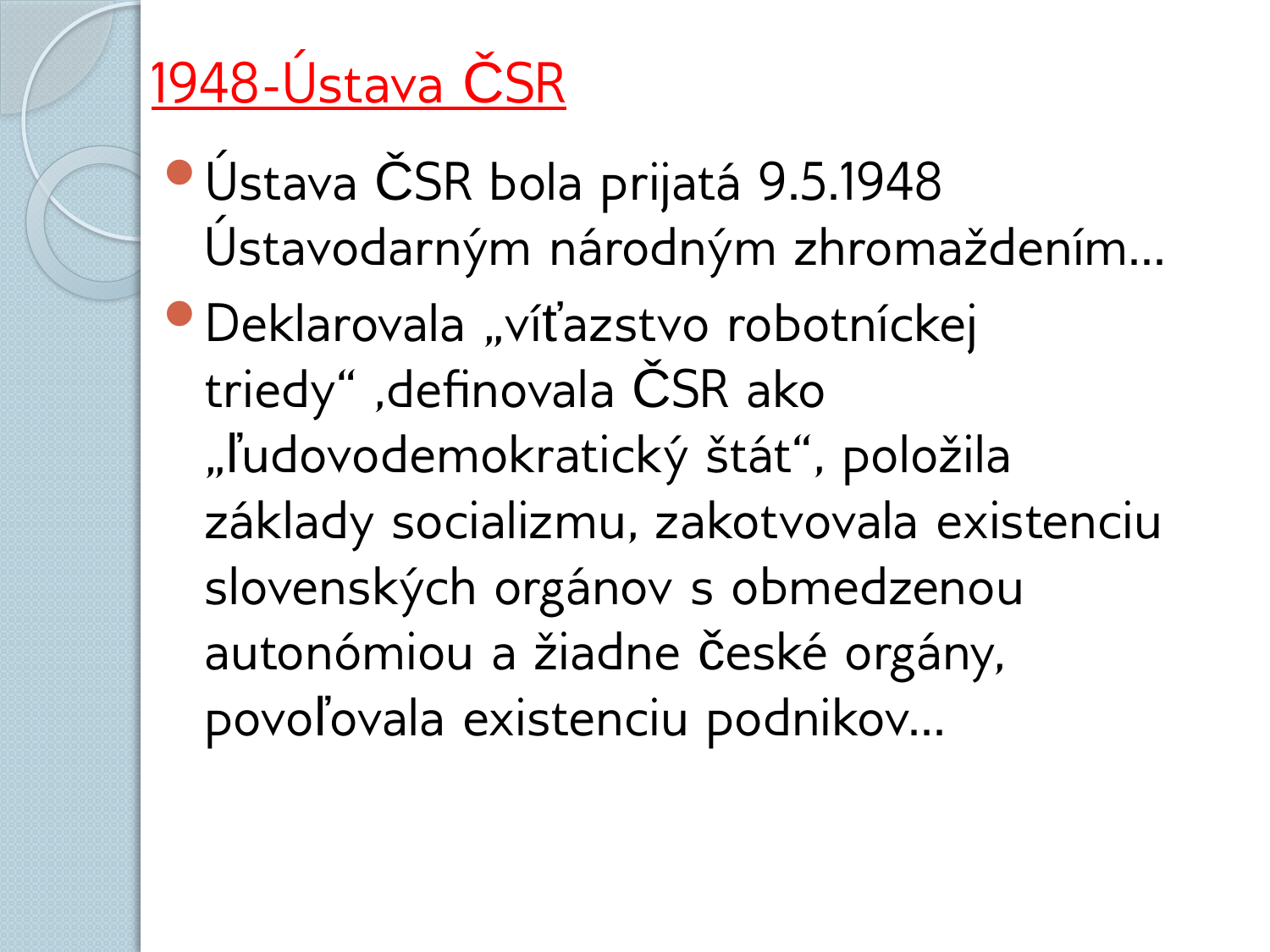

# 1948-Ústava ČSR
Ústava ČSR bola prijatá 9.5.1948 Ústavodarným národným zhromaždením...
Deklarovala „víťazstvo robotníckej triedy“ ,definovala ČSR ako „ľudovodemokratický štát“, položila základy socializmu, zakotvovala existenciu slovenských orgánov s obmedzenou autonómiou a žiadne české orgány, povoľovala existenciu podnikov...